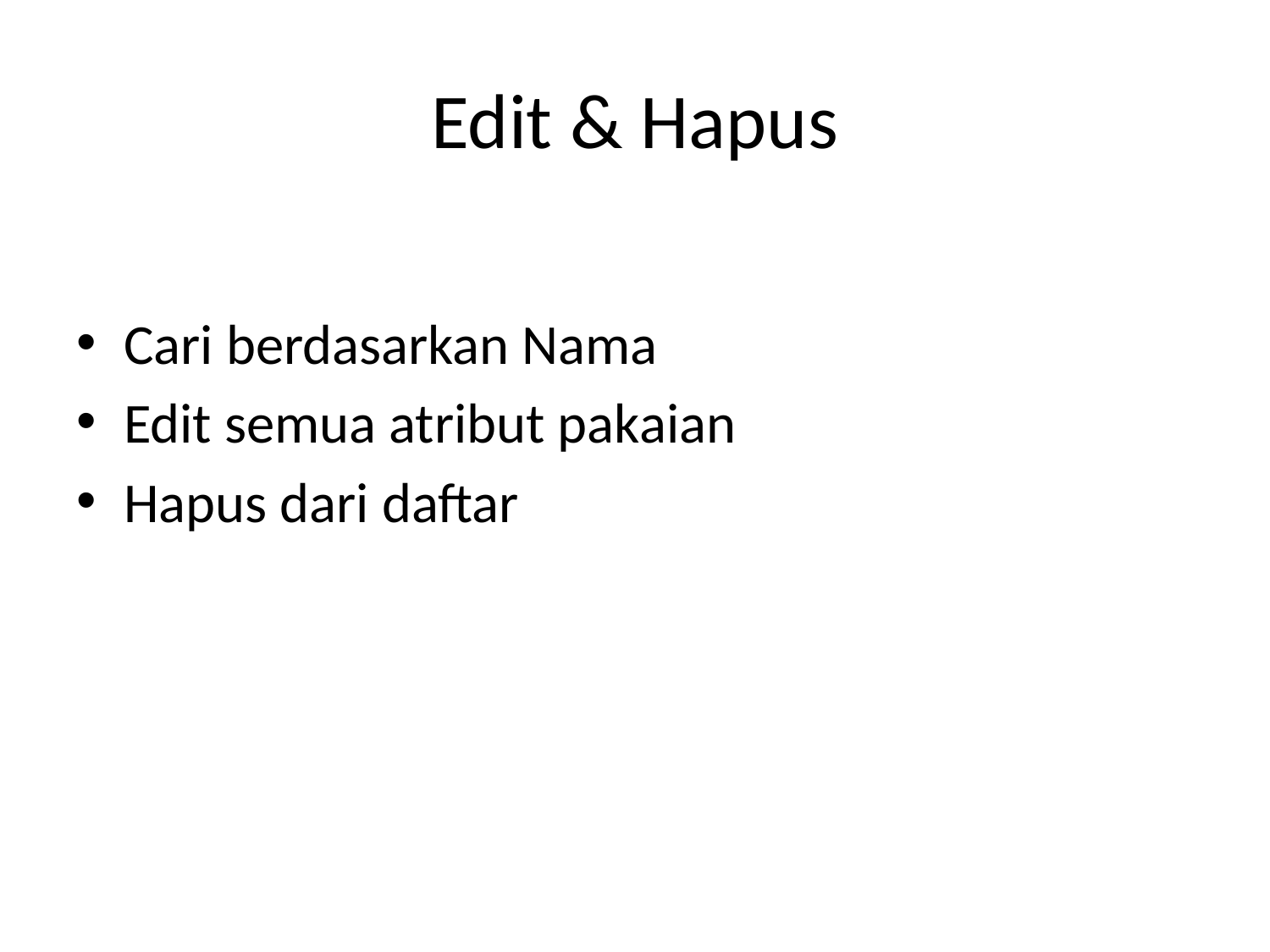

# Edit & Hapus

Cari berdasarkan Nama
Edit semua atribut pakaian
Hapus dari daftar